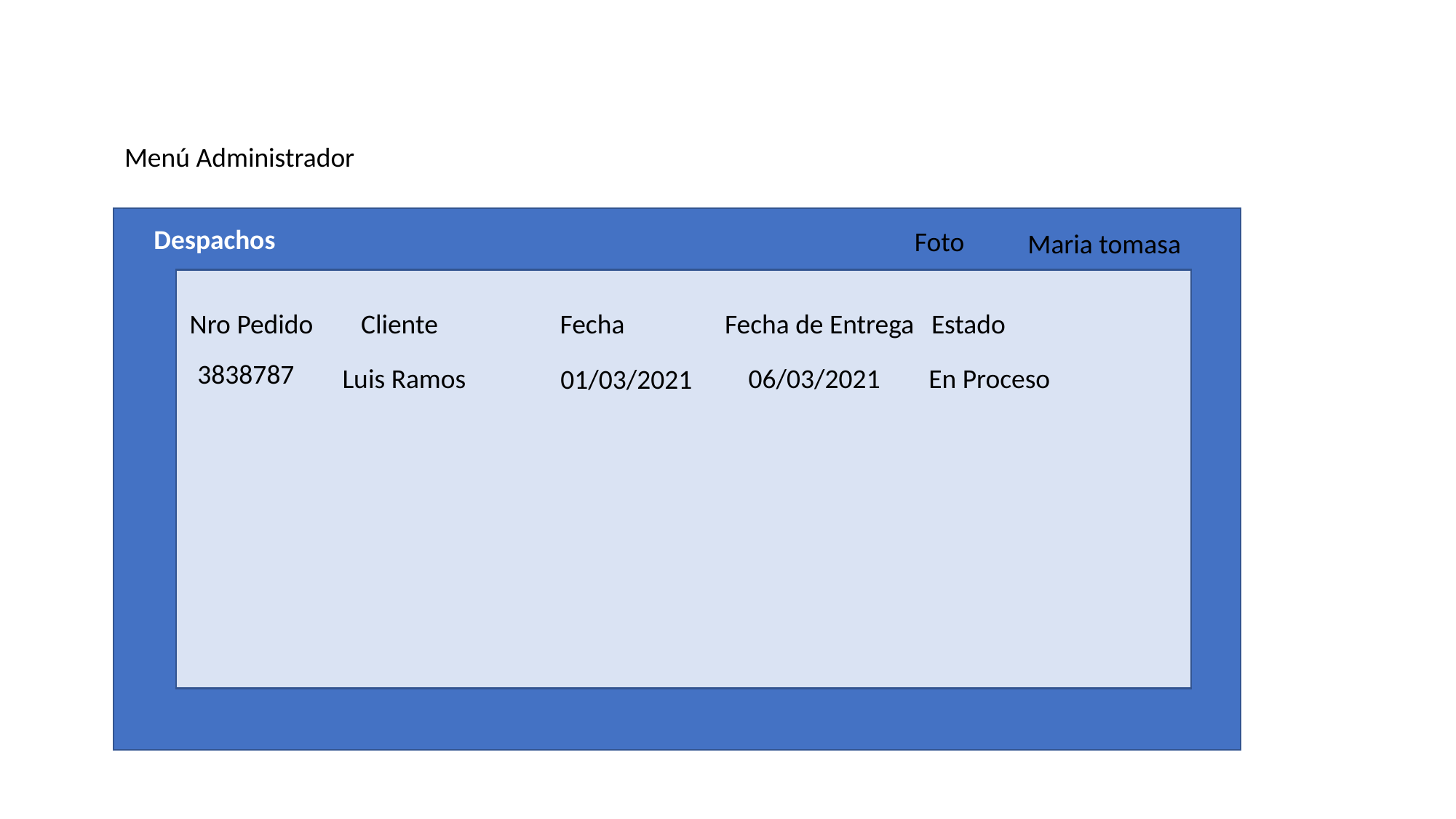

Menú Administrador

Nro Pedido
Cliente
Fecha
Fecha de Entrega
Despachos
Foto
Maria tomasa
Estado
3838787
En Proceso
Luis Ramos
06/03/2021
01/03/2021